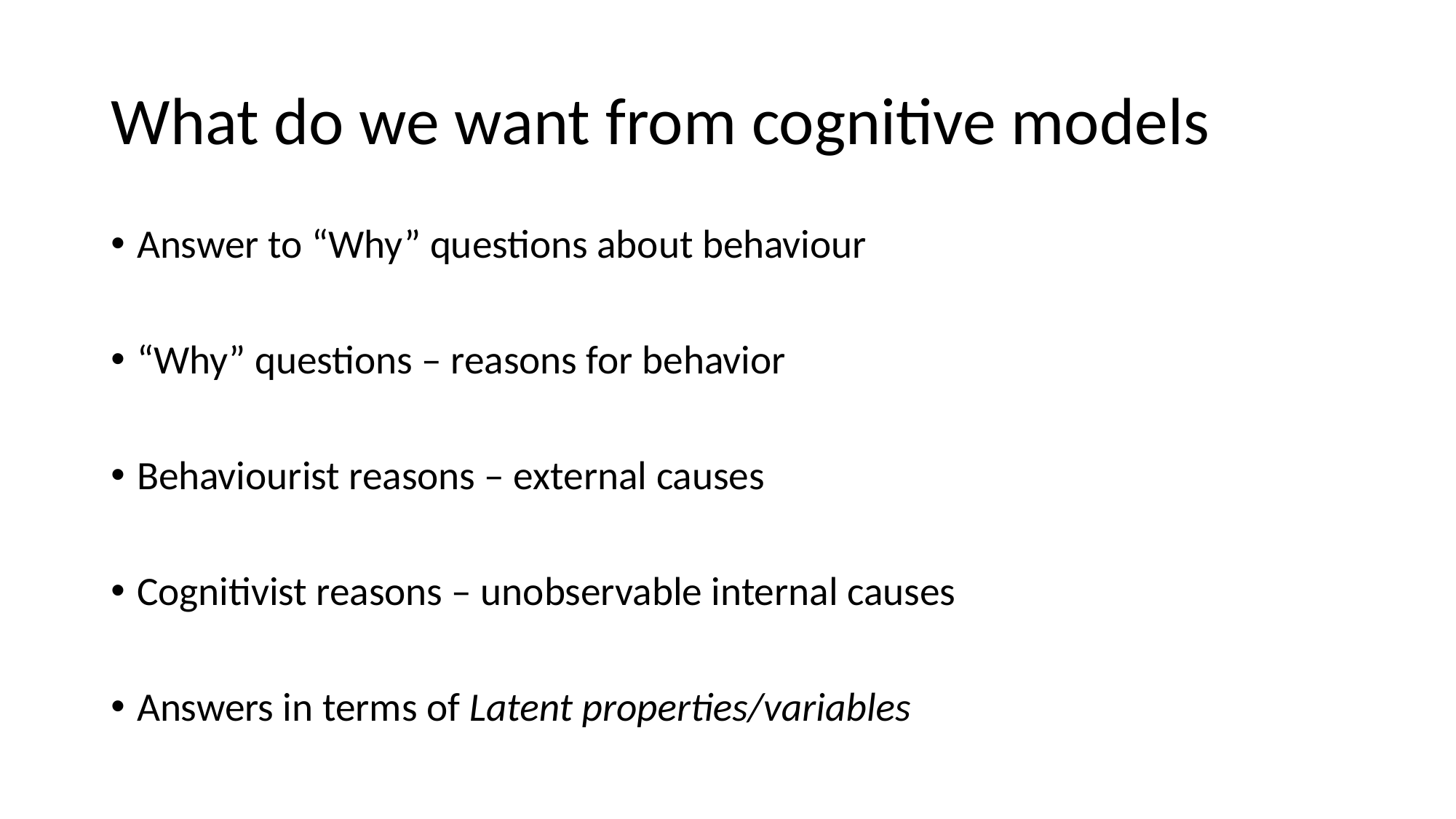

# What do we want from cognitive models
Answer to “Why” questions about behaviour

“Why” questions – reasons for behavior

Behaviourist reasons – external causes

Cognitivist reasons – unobservable internal causes

Answers in terms of Latent properties/variables